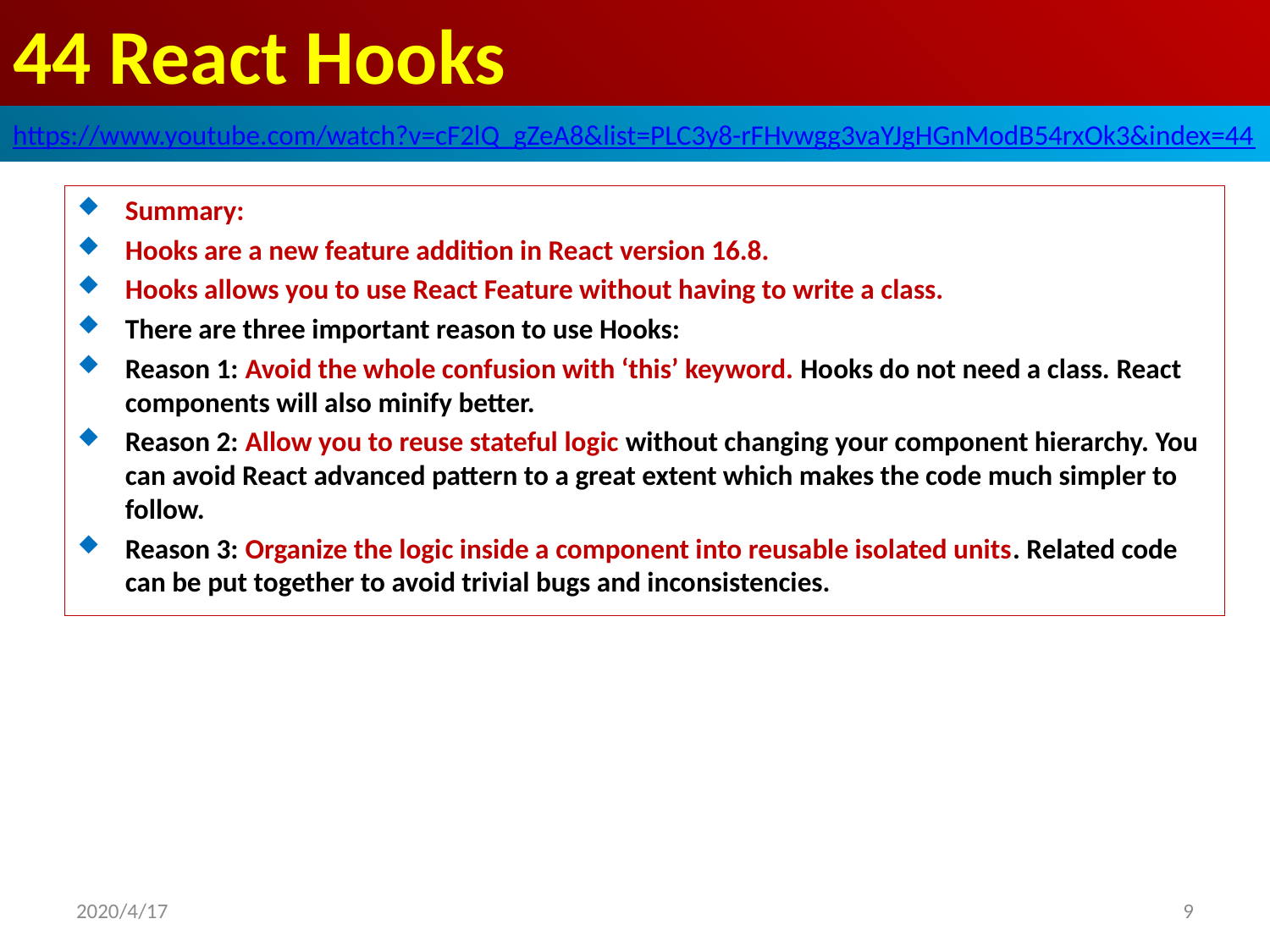

# 44 React Hooks
https://www.youtube.com/watch?v=cF2lQ_gZeA8&list=PLC3y8-rFHvwgg3vaYJgHGnModB54rxOk3&index=44
Summary:
Hooks are a new feature addition in React version 16.8.
Hooks allows you to use React Feature without having to write a class.
There are three important reason to use Hooks:
Reason 1: Avoid the whole confusion with ‘this’ keyword. Hooks do not need a class. React components will also minify better.
Reason 2: Allow you to reuse stateful logic without changing your component hierarchy. You can avoid React advanced pattern to a great extent which makes the code much simpler to follow.
Reason 3: Organize the logic inside a component into reusable isolated units. Related code can be put together to avoid trivial bugs and inconsistencies.

2020/4/17
9